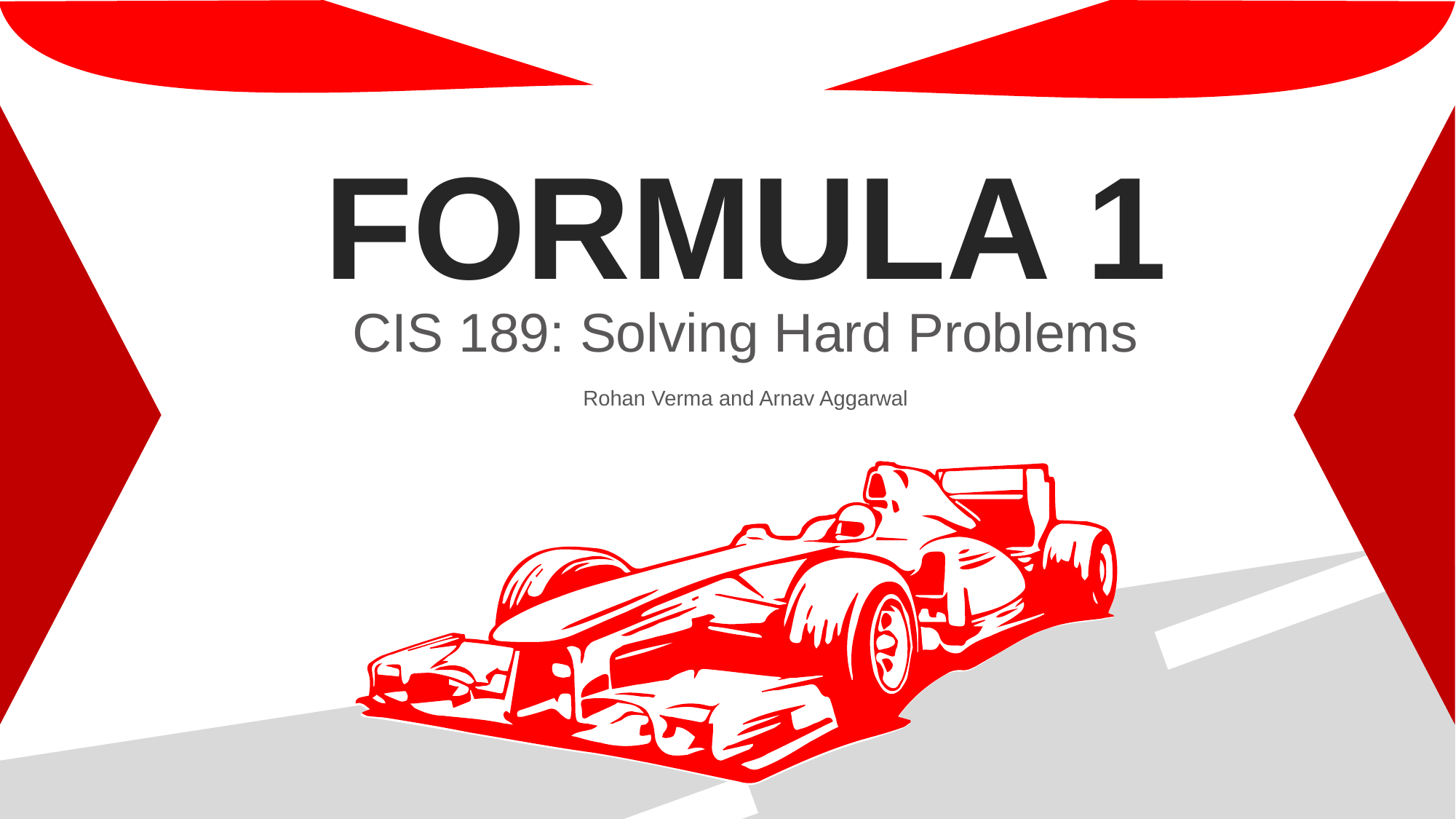

FORMULA 1
CIS 189: Solving Hard Problems

Rohan Verma and Arnav Aggarwal